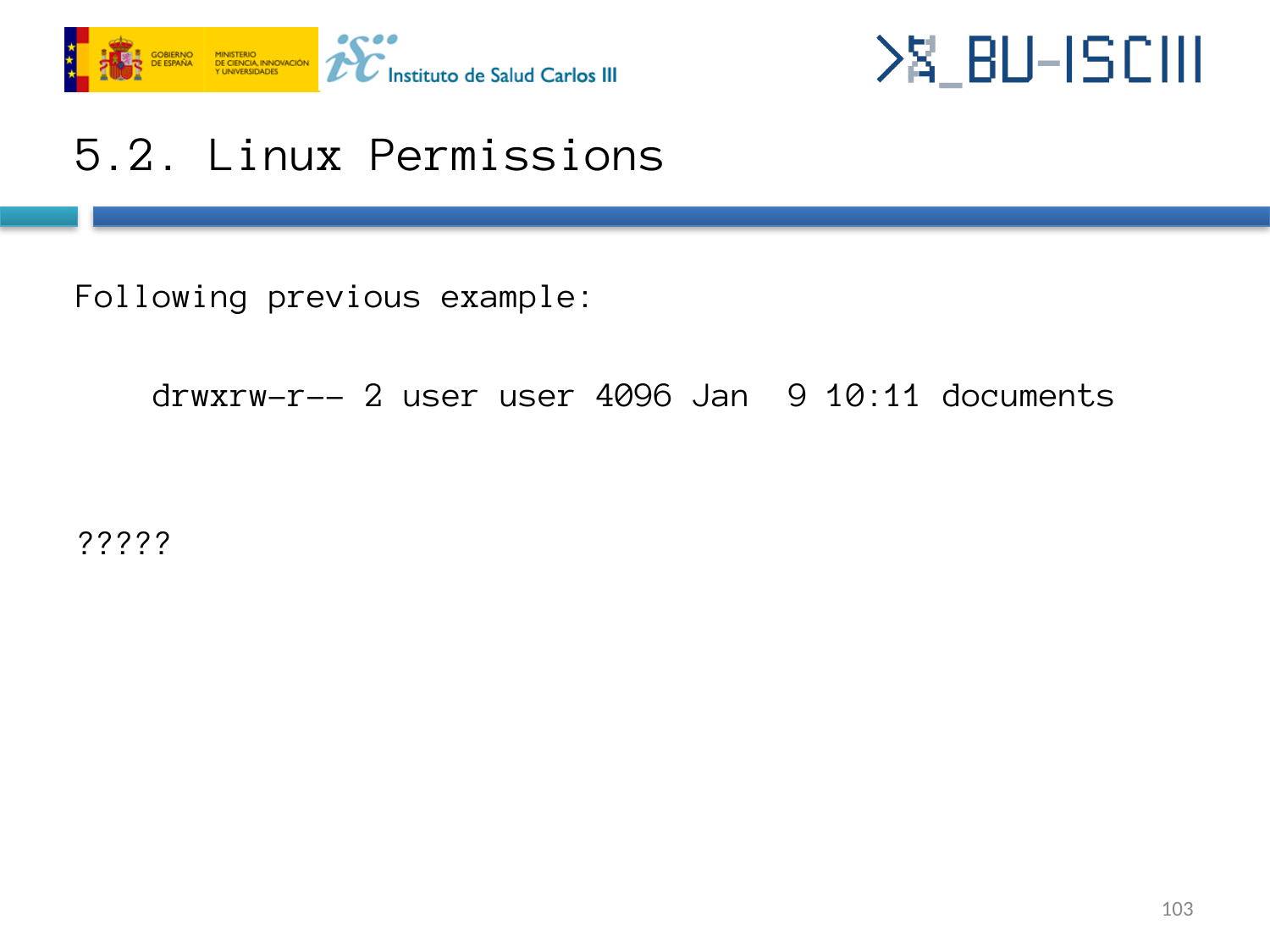

# 5.2. Linux Permissions
Following previous example:

drwxrw-r-- 2 user user 4096 Jan  9 10:11 documents

?????
103